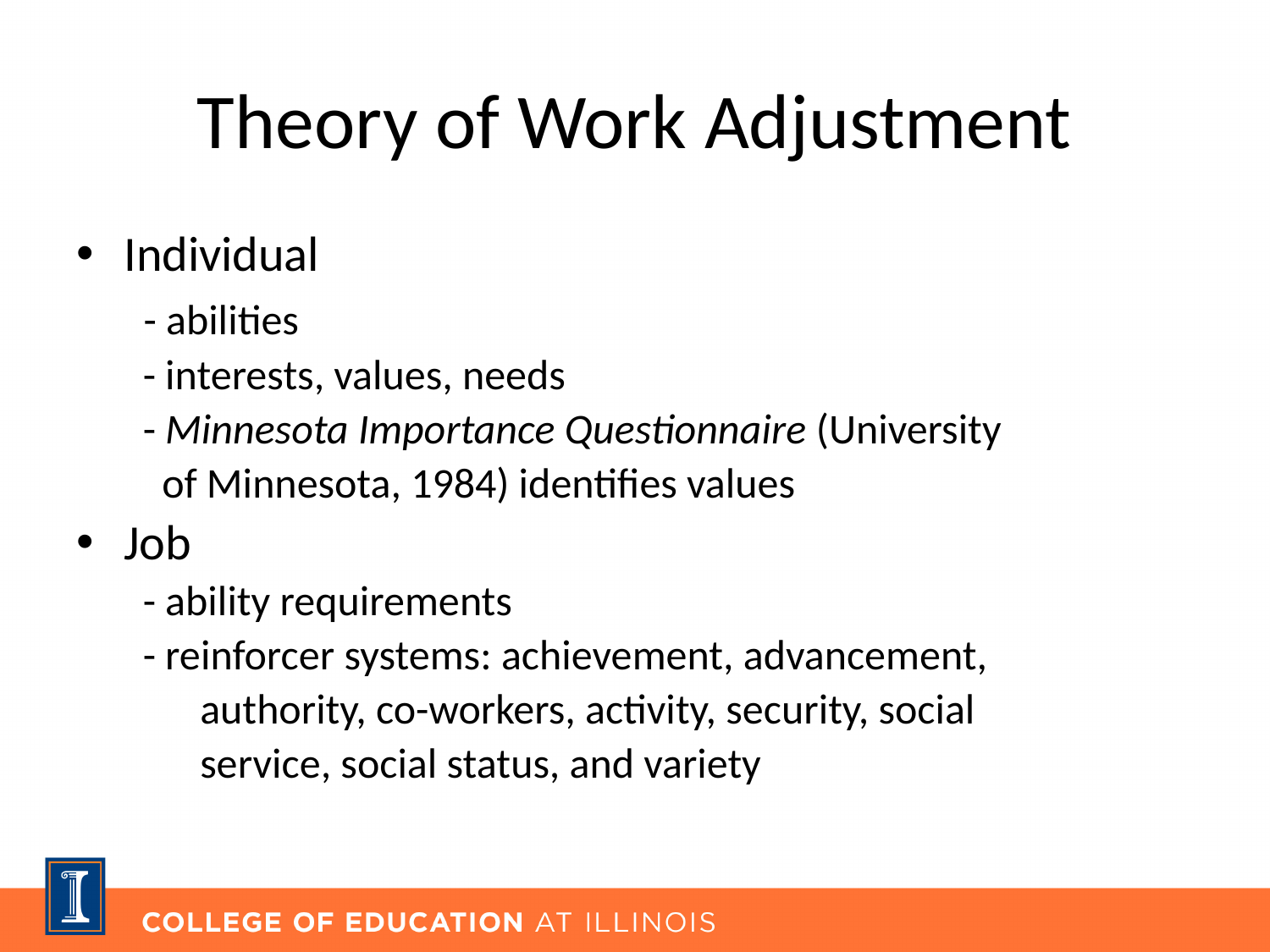

# Theory of Work Adjustment
Individual
      - abilities
       - interests, values, needs
       - Minnesota Importance Questionnaire (University
         of Minnesota, 1984) identifies values
Job
       - ability requirements
       - reinforcer systems: achievement, advancement,
             authority, co-workers, activity, security, social
             service, social status, and variety